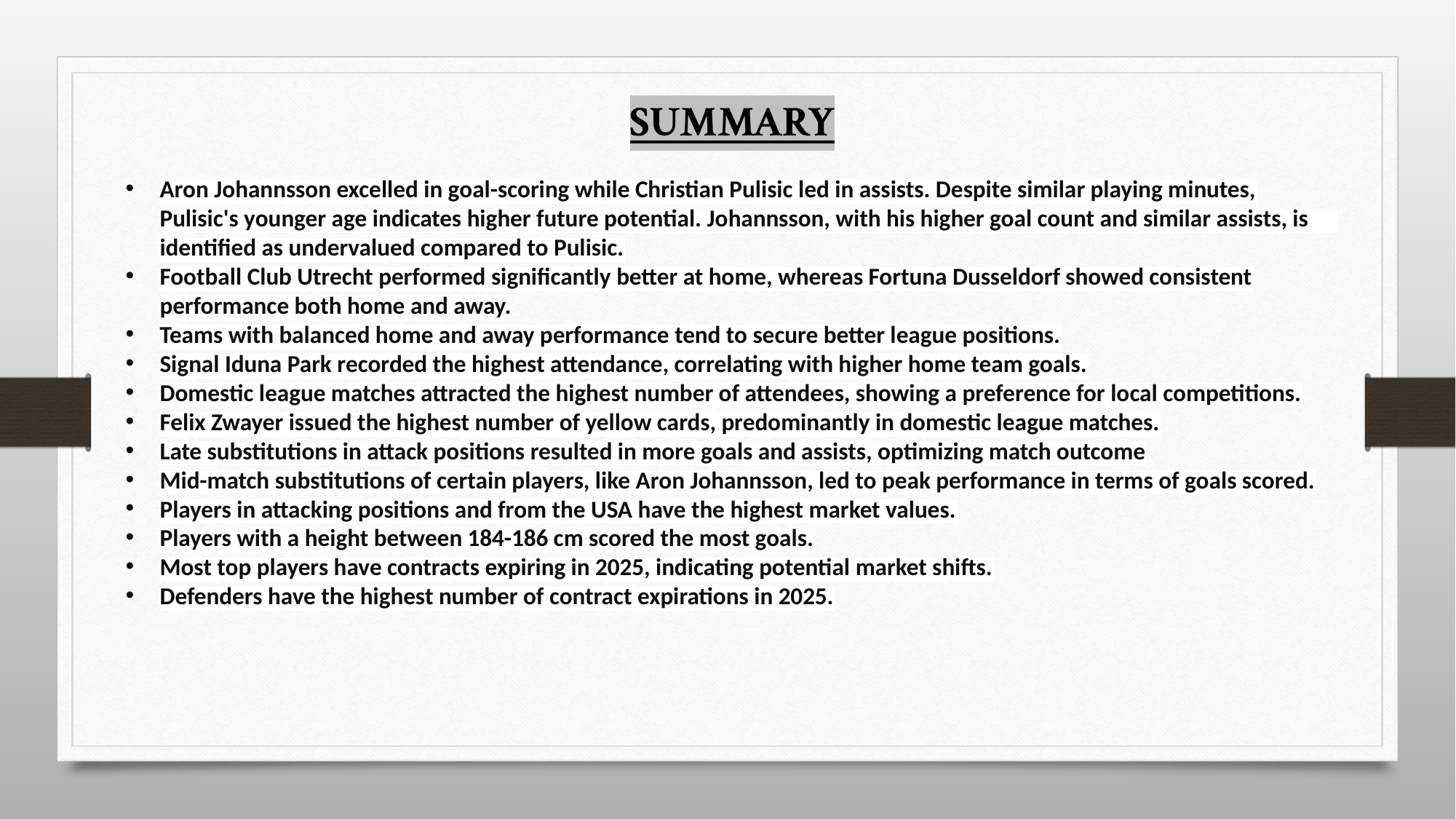

SUMMARY

Aron Johannsson excelled in goal-scoring while Christian Pulisic led in assists. Despite similar playing minutes, Pulisic's younger age indicates higher future potential. Johannsson, with his higher goal count and similar assists, is      identified as undervalued compared to Pulisic.
Football Club Utrecht performed significantly better at home, whereas Fortuna Dusseldorf showed consistent performance both home and away.
Teams with balanced home and away performance tend to secure better league positions.
Signal Iduna Park recorded the highest attendance, correlating with higher home team goals.
Domestic league matches attracted the highest number of attendees, showing a preference for local competitions.
Felix Zwayer issued the highest number of yellow cards, predominantly in domestic league matches.
Late substitutions in attack positions resulted in more goals and assists, optimizing match outcome
Mid-match substitutions of certain players, like Aron Johannsson, led to peak performance in terms of goals scored.
Players in attacking positions and from the USA have the highest market values.
Players with a height between 184-186 cm scored the most goals.
Most top players have contracts expiring in 2025, indicating potential market shifts.
Defenders have the highest number of contract expirations in 2025.